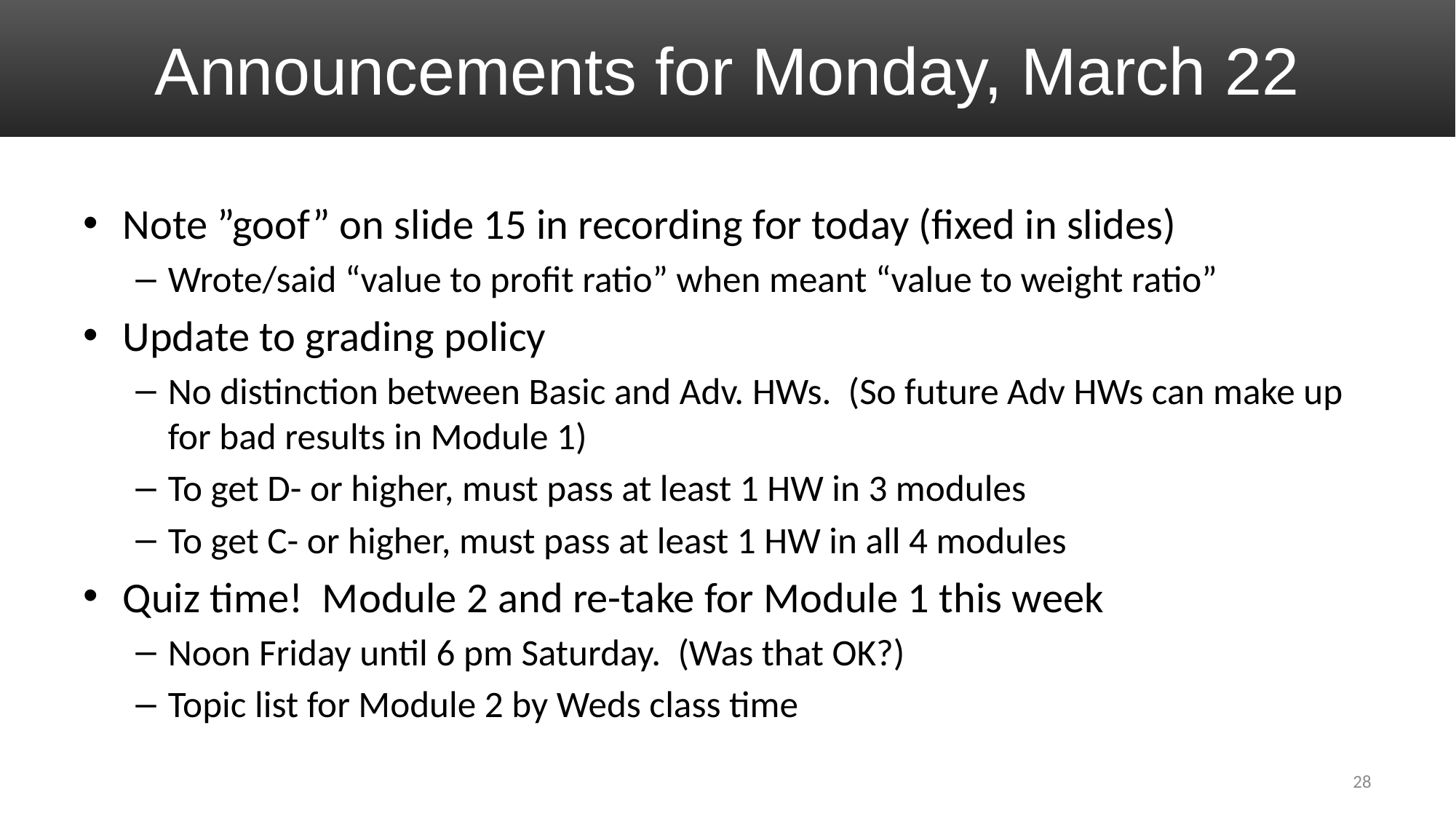

# Announcements for Monday, March 22
Note ”goof” on slide 15 in recording for today (fixed in slides)
Wrote/said “value to profit ratio” when meant “value to weight ratio”
Update to grading policy
No distinction between Basic and Adv. HWs.  (So future Adv HWs can make up for bad results in Module 1)
To get D- or higher, must pass at least 1 HW in 3 modules
To get C- or higher, must pass at least 1 HW in all 4 modules
Quiz time!  Module 2 and re-take for Module 1 this week
Noon Friday until 6 pm Saturday.  (Was that OK?)
Topic list for Module 2 by Weds class time

28